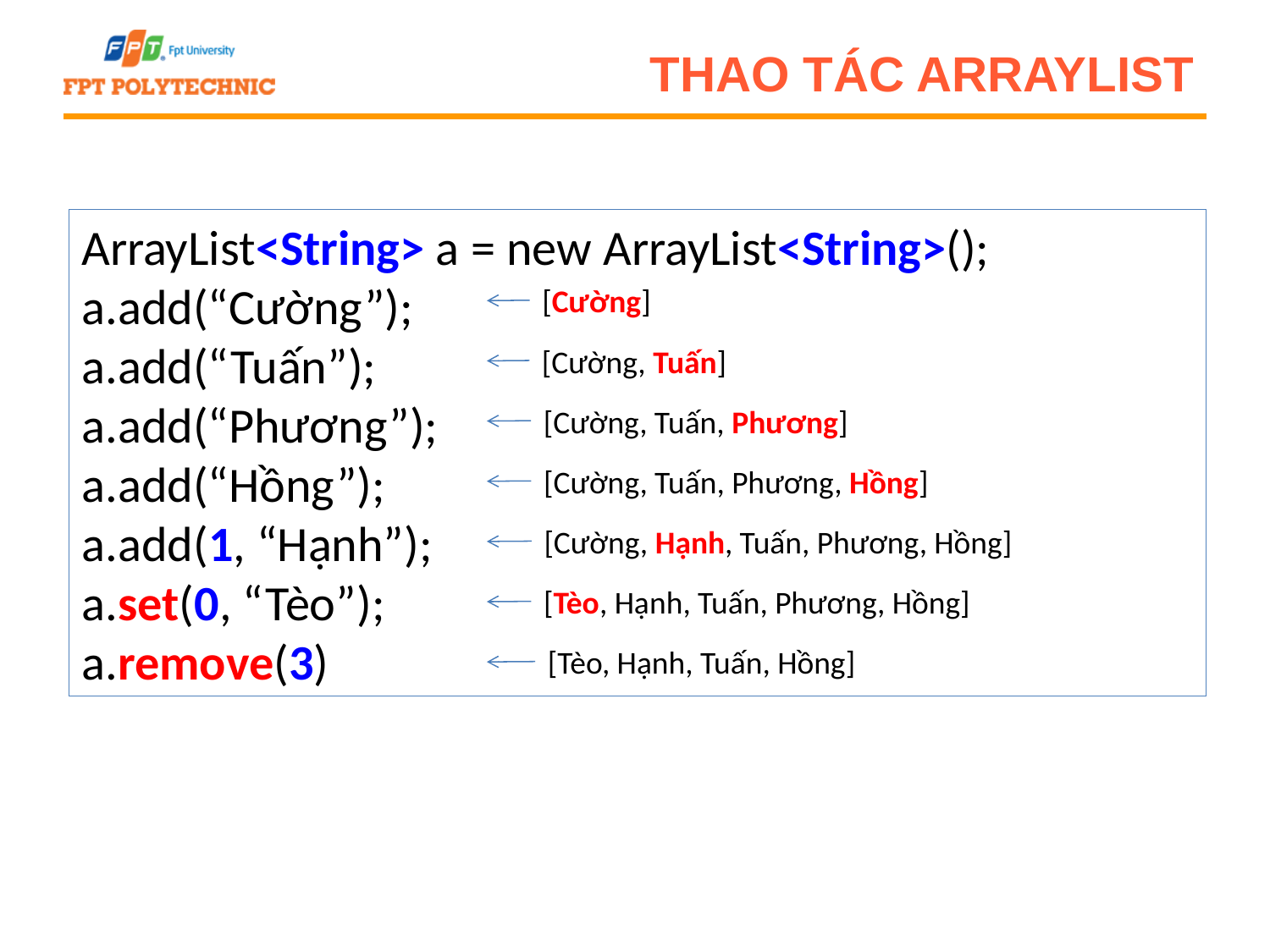

# Thao tác ArrayList
ArrayList<String> a = new ArrayList<String>();
a.add(“Cường”);
a.add(“Tuấn”);
a.add(“Phương”);
a.add(“Hồng”);
a.add(1, “Hạnh”);
a.set(0, “Tèo”);
a.remove(3)
[Cường]
[Cường, Tuấn]
[Cường, Tuấn, Phương]
[Cường, Tuấn, Phương, Hồng]
[Cường, Hạnh, Tuấn, Phương, Hồng]
[Tèo, Hạnh, Tuấn, Phương, Hồng]
[Tèo, Hạnh, Tuấn, Hồng]